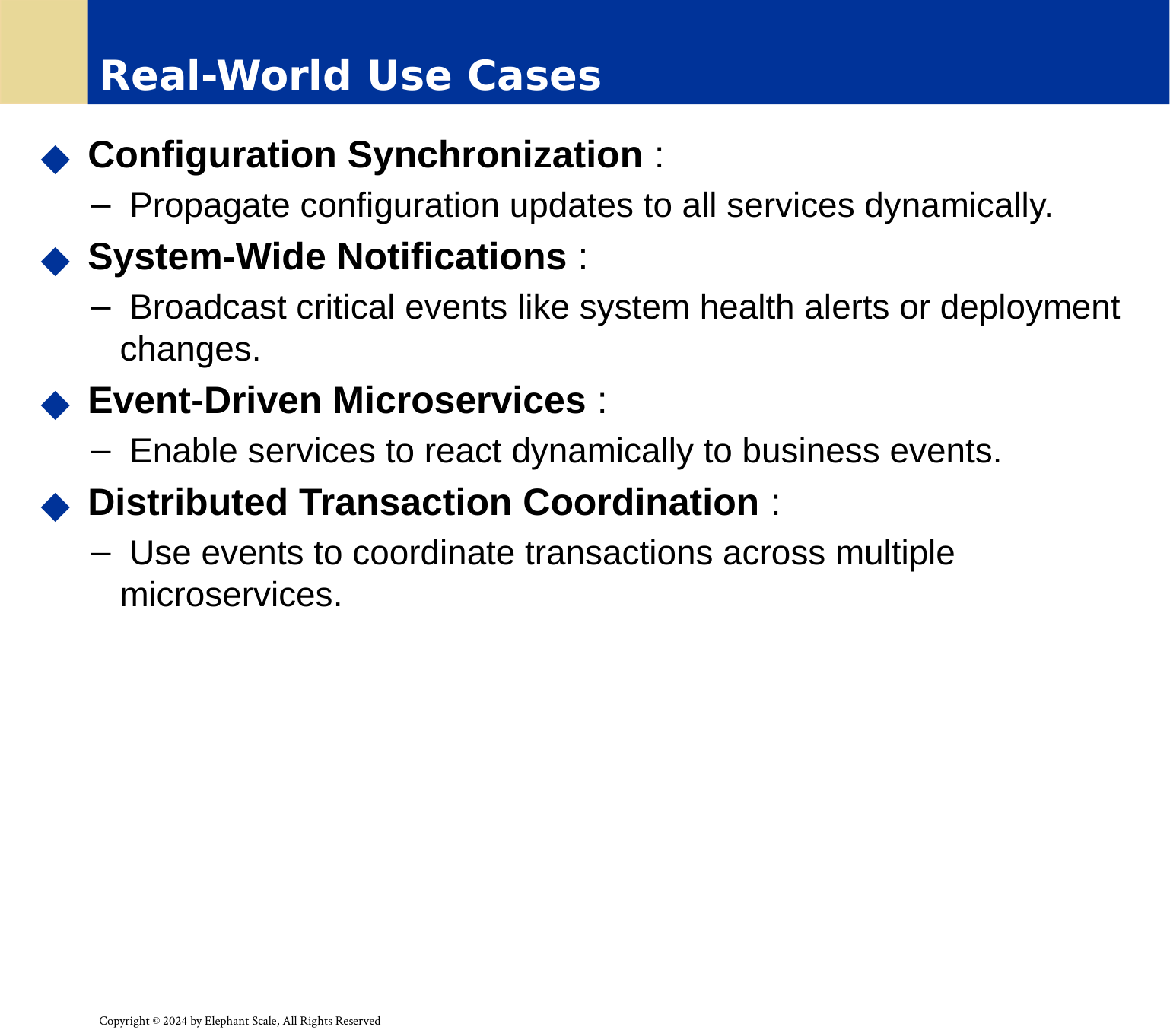

# Real-World Use Cases
 Configuration Synchronization :
 Propagate configuration updates to all services dynamically.
 System-Wide Notifications :
 Broadcast critical events like system health alerts or deployment changes.
 Event-Driven Microservices :
 Enable services to react dynamically to business events.
 Distributed Transaction Coordination :
 Use events to coordinate transactions across multiple microservices.
Copyright © 2024 by Elephant Scale, All Rights Reserved